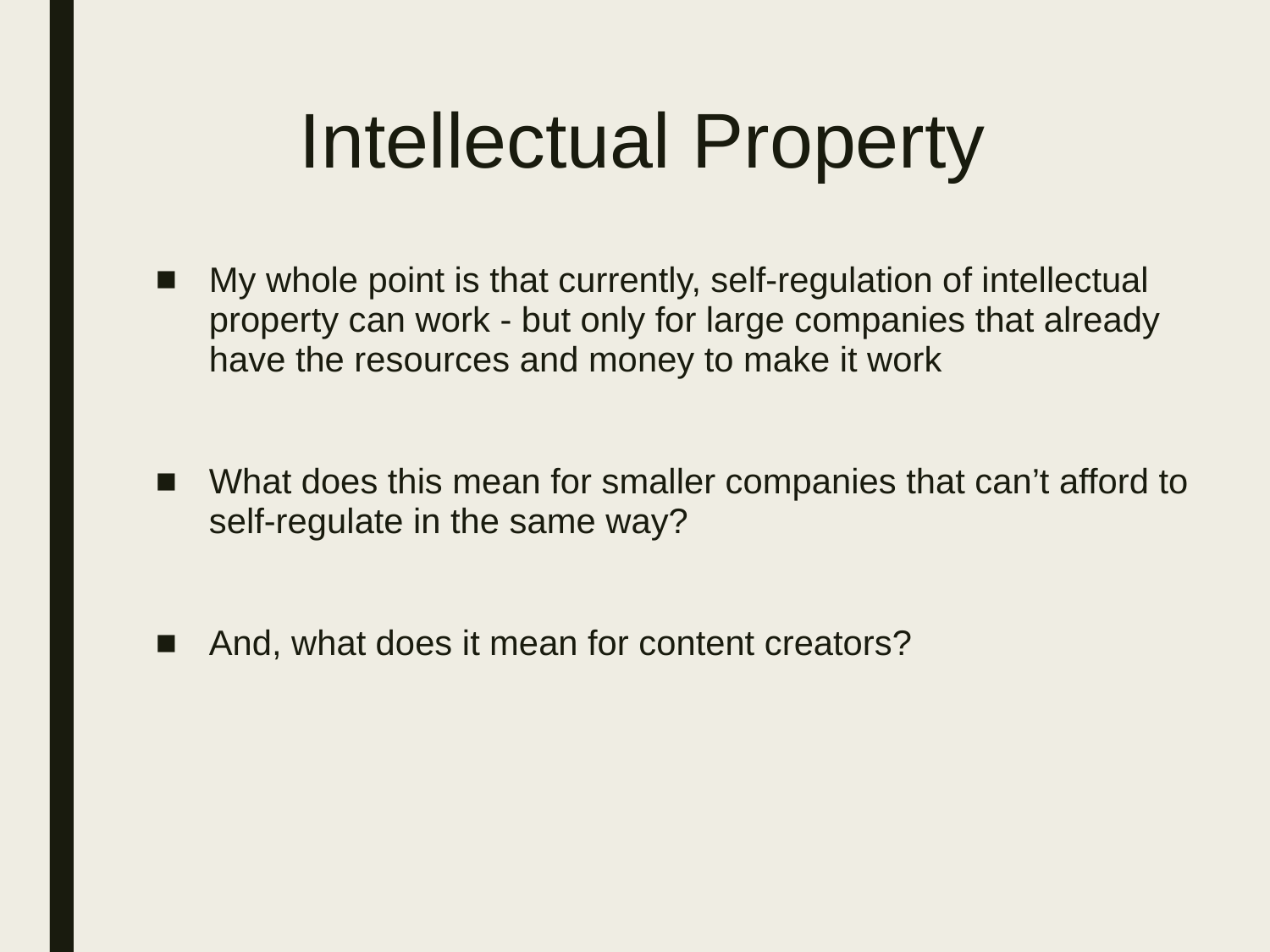

# Intellectual Property
My whole point is that currently, self-regulation of intellectual property can work - but only for large companies that already have the resources and money to make it work

What does this mean for smaller companies that can’t afford to self-regulate in the same way?

And, what does it mean for content creators?